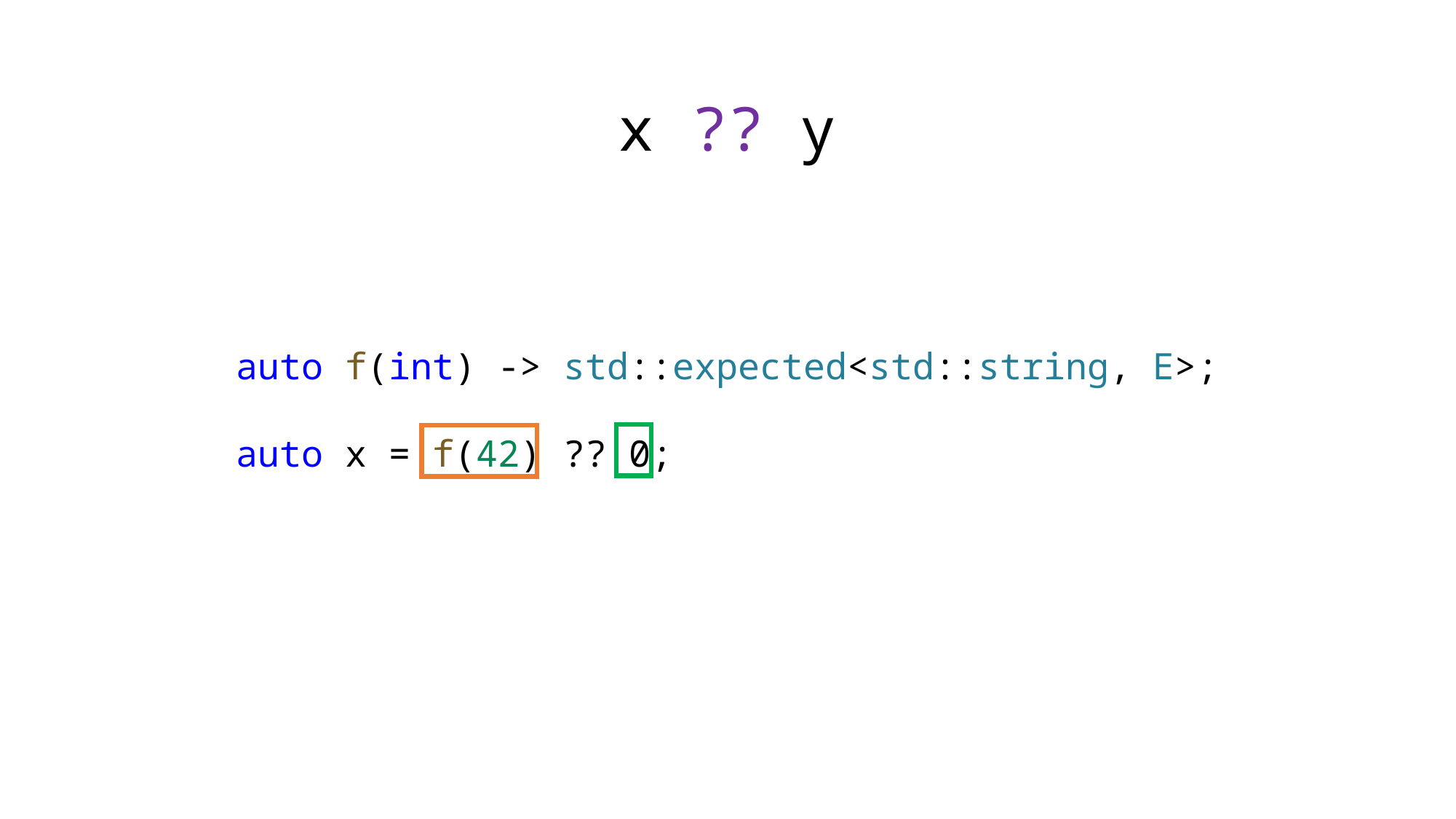

x ?? y
auto f(int) -> std::expected<std::string, E>;
auto x = f(42) ?? 0;